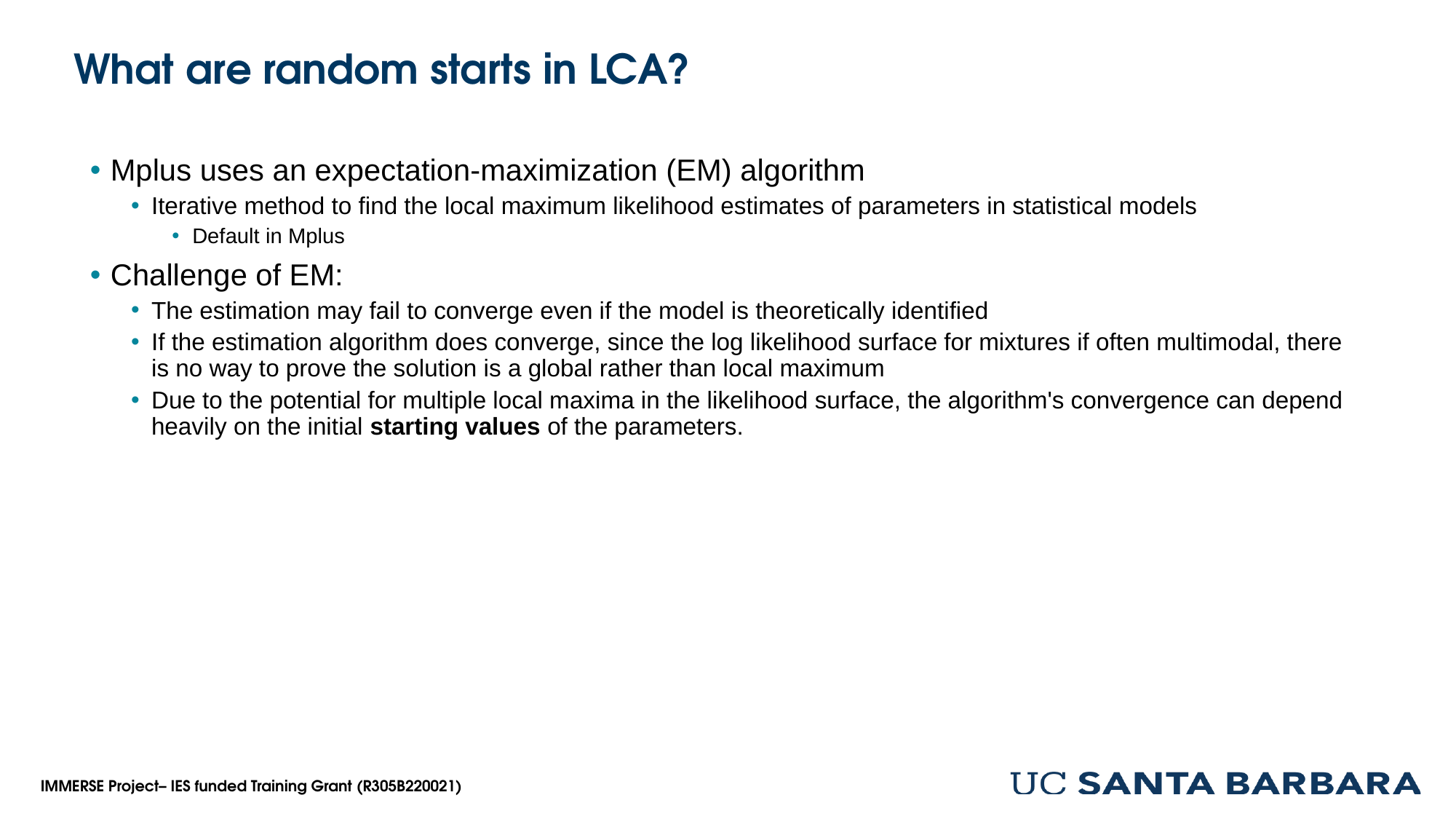

# What are random starts in LCA?
Mplus uses an expectation-maximization (EM) algorithm
Iterative method to find the local maximum likelihood estimates of parameters in statistical models
Default in Mplus
Challenge of EM:
The estimation may fail to converge even if the model is theoretically identified
If the estimation algorithm does converge, since the log likelihood surface for mixtures if often multimodal, there is no way to prove the solution is a global rather than local maximum
Due to the potential for multiple local maxima in the likelihood surface, the algorithm's convergence can depend heavily on the initial starting values of the parameters.